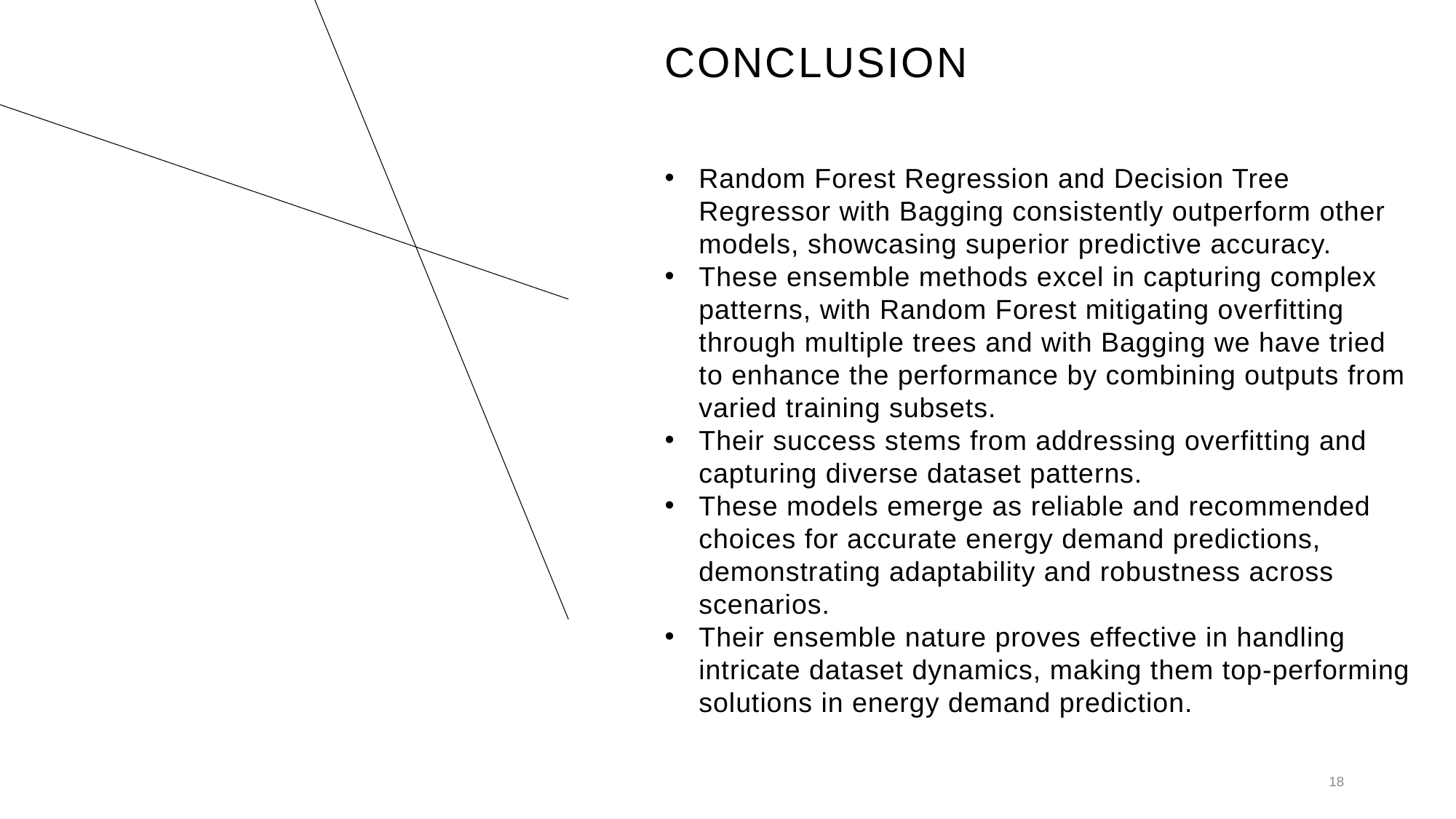

# Conclusion
Random Forest Regression and Decision Tree Regressor with Bagging consistently outperform other models, showcasing superior predictive accuracy.
These ensemble methods excel in capturing complex patterns, with Random Forest mitigating overfitting through multiple trees and with Bagging we have tried to enhance the performance by combining outputs from varied training subsets.
Their success stems from addressing overfitting and capturing diverse dataset patterns.
These models emerge as reliable and recommended choices for accurate energy demand predictions, demonstrating adaptability and robustness across scenarios.
Their ensemble nature proves effective in handling intricate dataset dynamics, making them top-performing solutions in energy demand prediction.

18